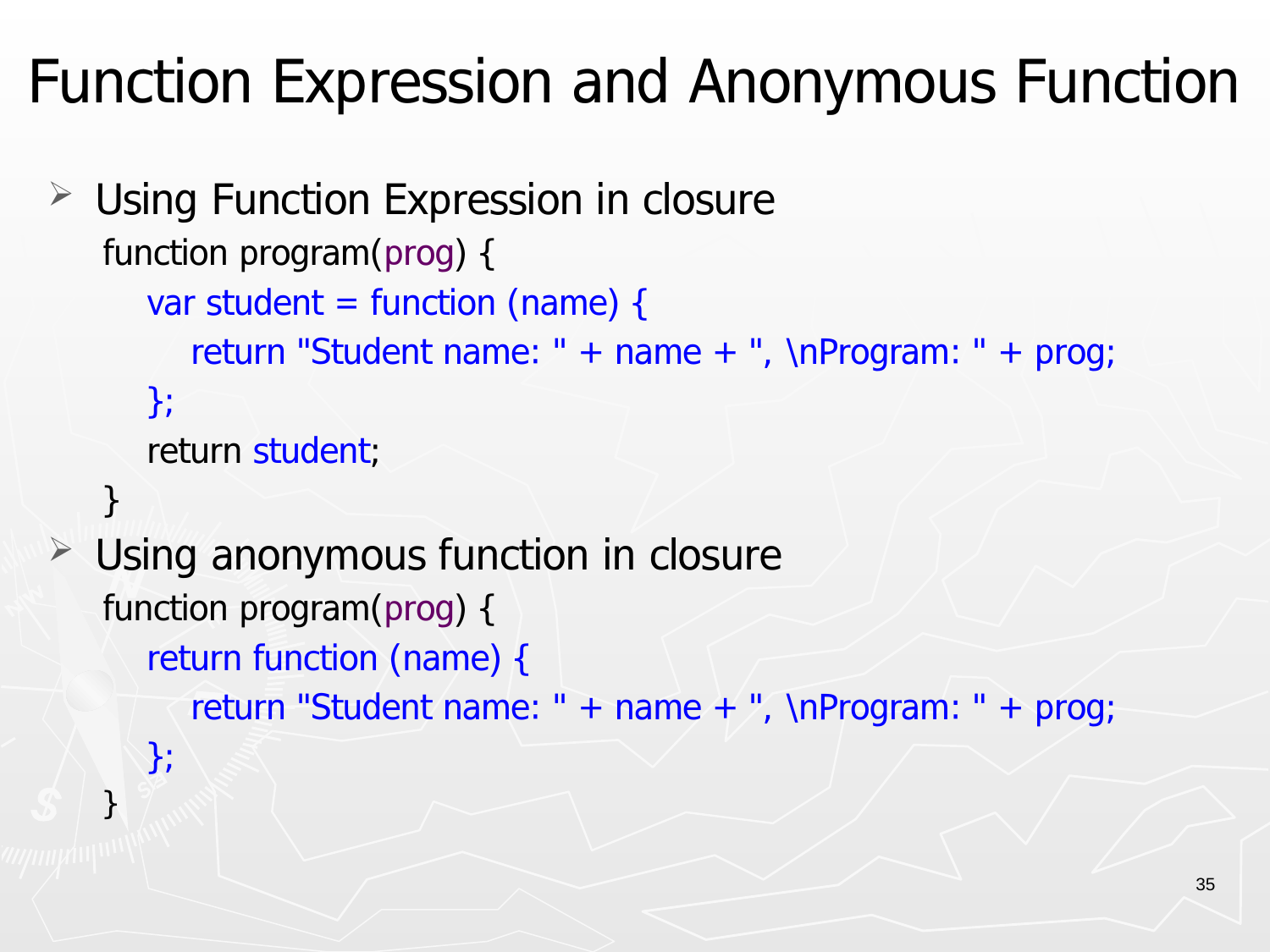

# Function Expression and Anonymous Function
Using Function Expression in closure
function program(prog) {
    var student = function (name) {
        return "Student name: " + name + ", \nProgram: " + prog;
    };
    return student;
}
Using anonymous function in closure
function program(prog) {
    return function (name) {
        return "Student name: " + name + ", \nProgram: " + prog;
    };
}
35